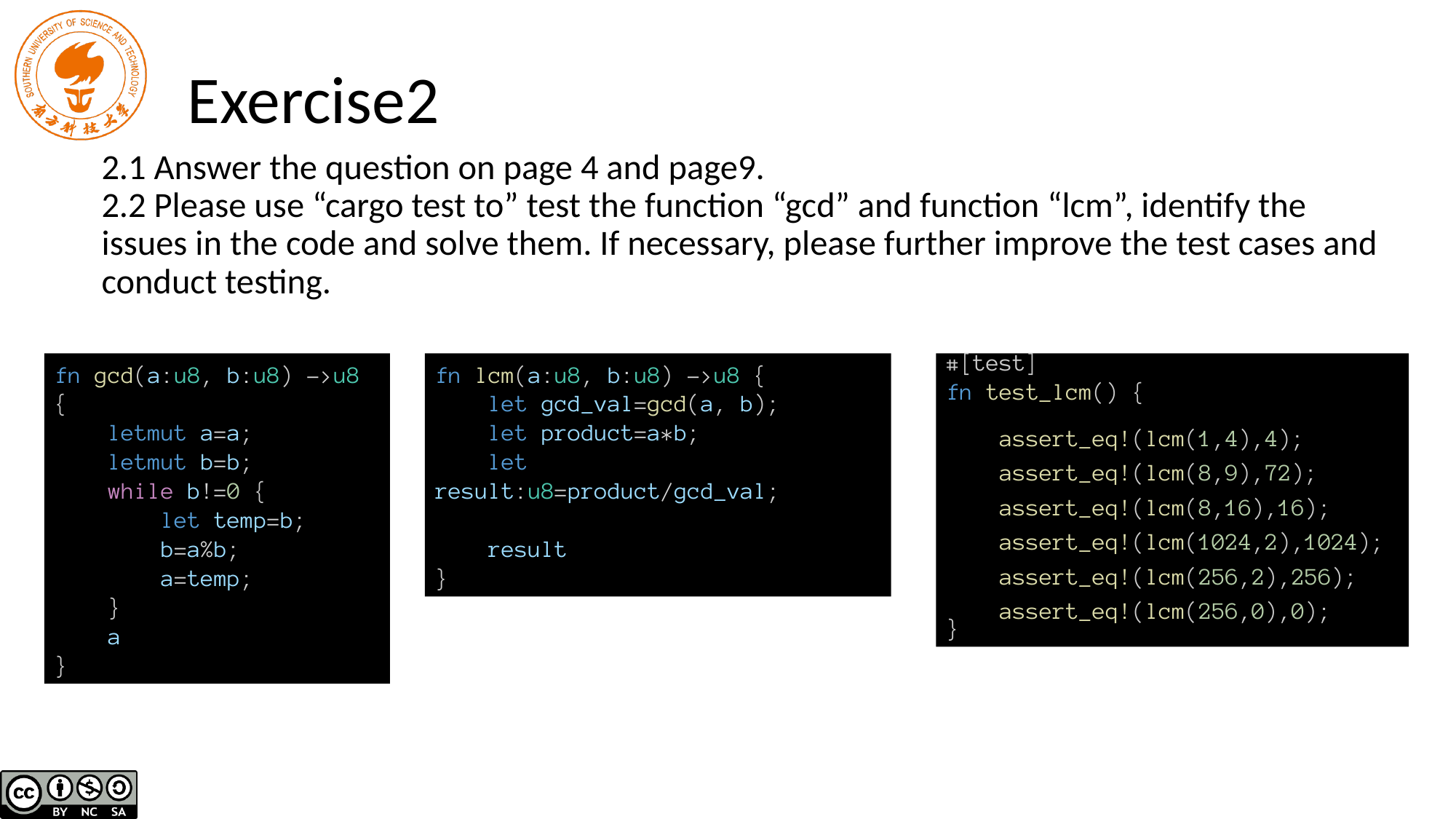

Exercise2
# 2.1 Answer the question on page 4 and page9. 2.2 Please use “cargo test to” test the function “gcd” and function “lcm”, identify the issues in the code and solve them. If necessary, please further improve the test cases and conduct testing.
fn gcd(a:u8, b:u8) ->u8 {
    letmut a=a;
    letmut b=b;
    while b!=0 {
        let temp=b;
        b=a%b;
        a=temp;
    }
    a
}
fn lcm(a:u8, b:u8) ->u8 {
    let gcd_val=gcd(a, b);
    let product=a*b;
    let result:u8=product/gcd_val;

    result
}
#[test]
fn test_lcm() {

    assert_eq!(lcm(1,4),4);

    assert_eq!(lcm(8,9),72);

    assert_eq!(lcm(8,16),16);

    assert_eq!(lcm(1024,2),1024);

    assert_eq!(lcm(256,2),256);

    assert_eq!(lcm(256,0),0);
}
11